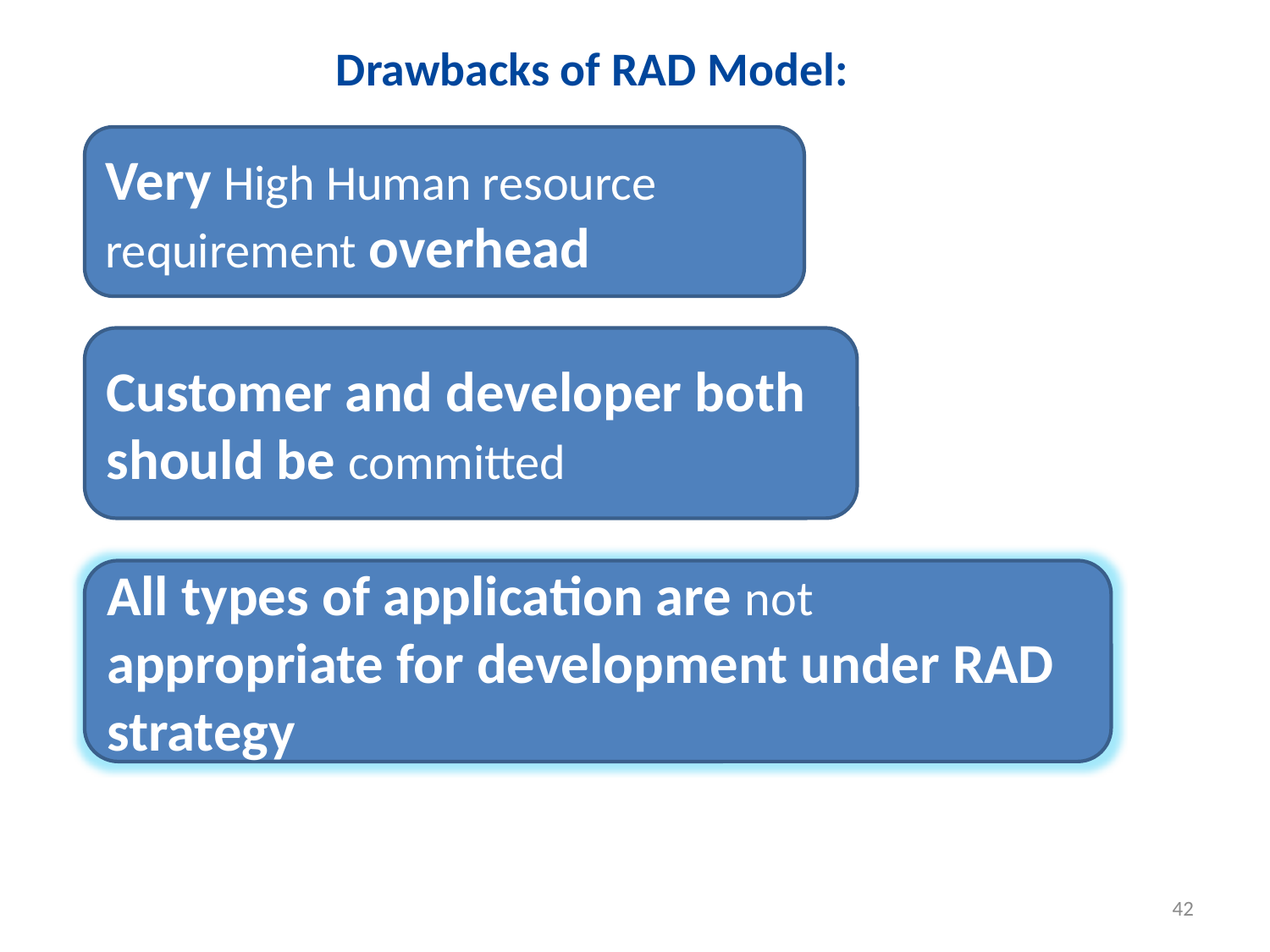

# Drawbacks of RAD Model:
Very High Human resource requirement overhead
Customer and developer both should be committed

All types of application are not appropriate for development under RAD strategy
42